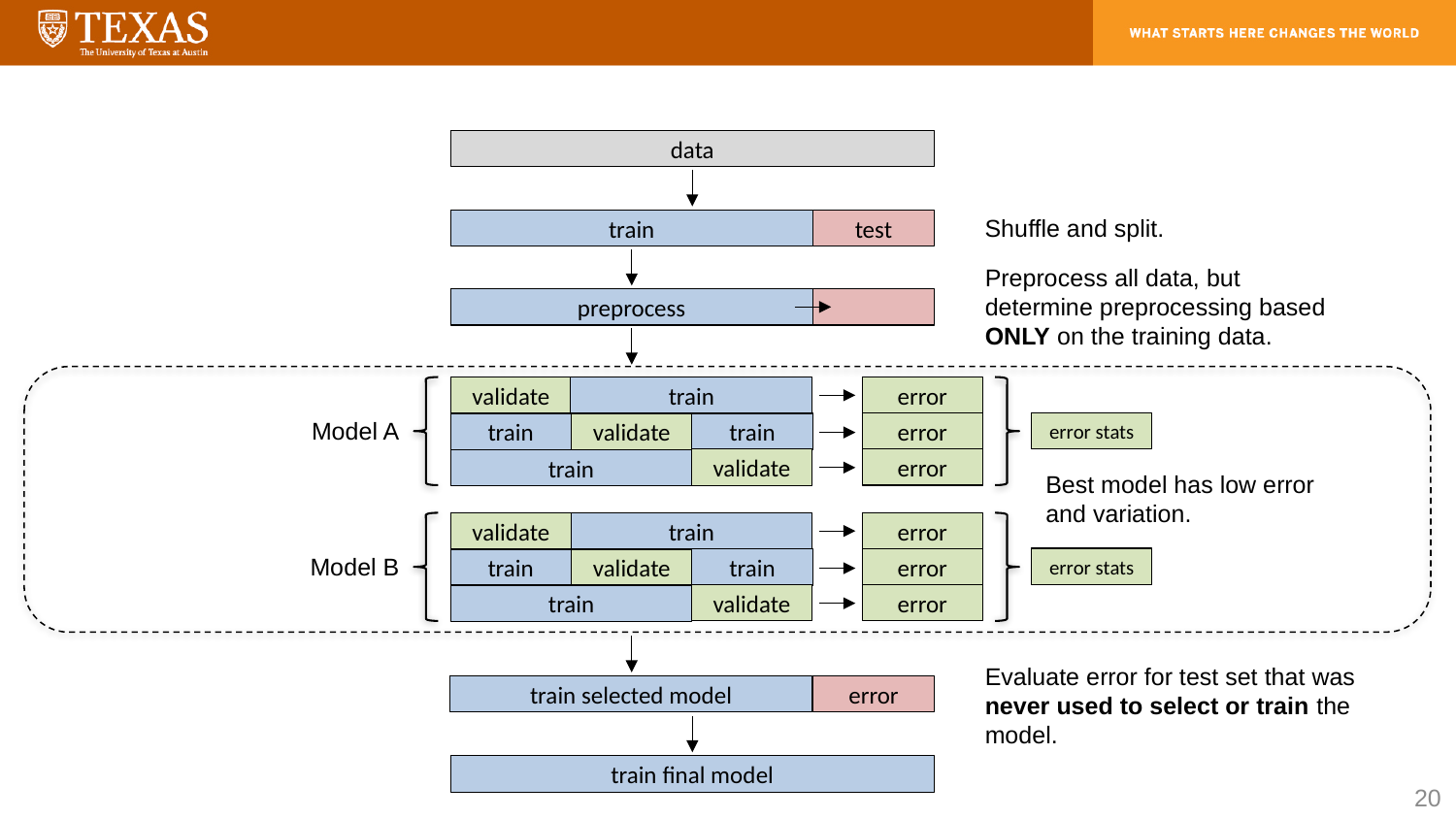

data
Shuffle and split.
train
test
Preprocess all data, but determine preprocessing based ONLY on the training data.
preprocess

validate
train
error

Model A
error stats
error
train
train
validate
error
validate
train
Best model has low error and variation.

validate
train
error

Model B
error stats
error
train
train
validate
error
train
validate
Evaluate error for test set that was never used to select or train the model.
train selected model
error
train final model
20